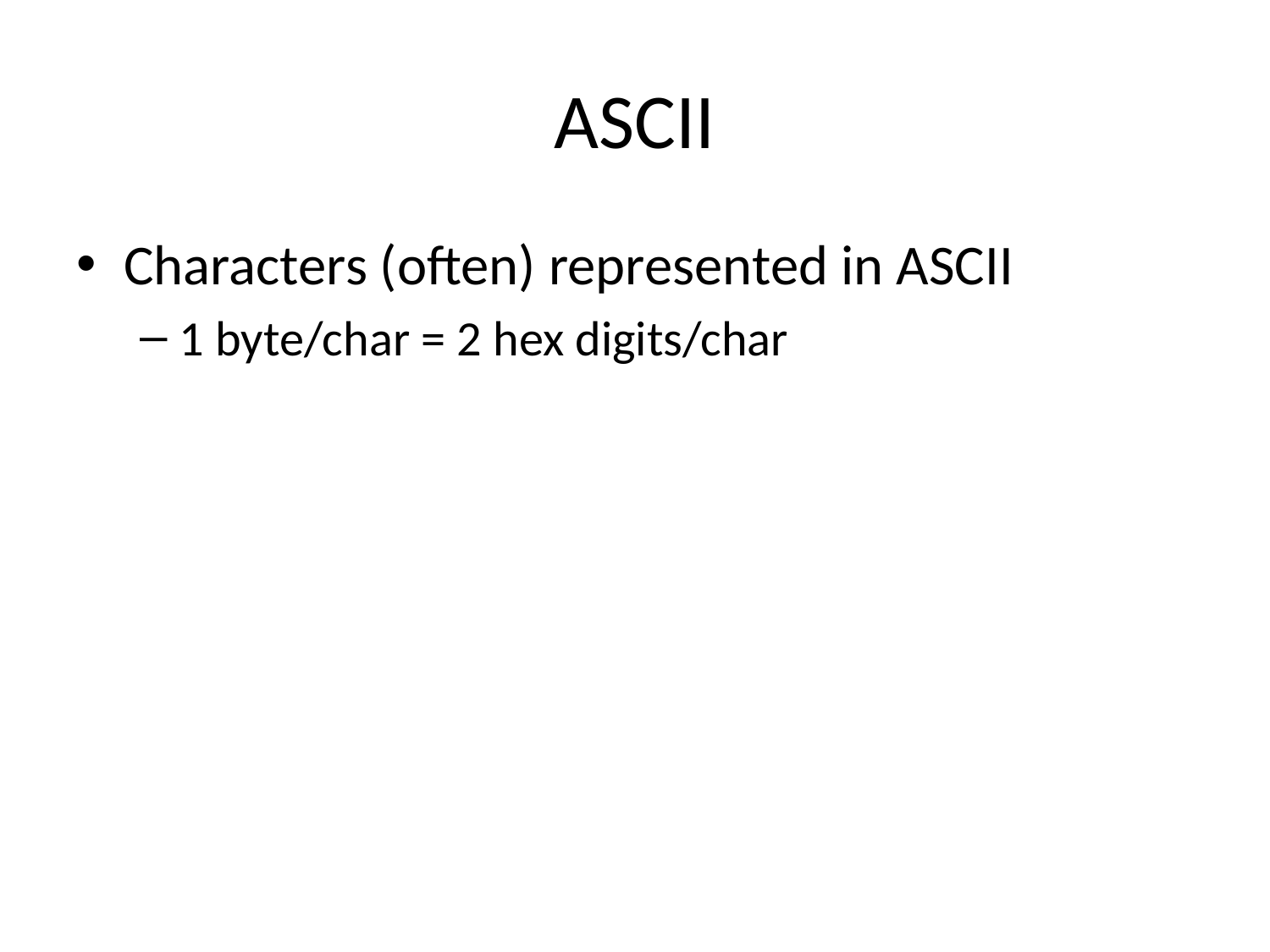

# ASCII
Characters (often) represented in ASCII
1 byte/char = 2 hex digits/char